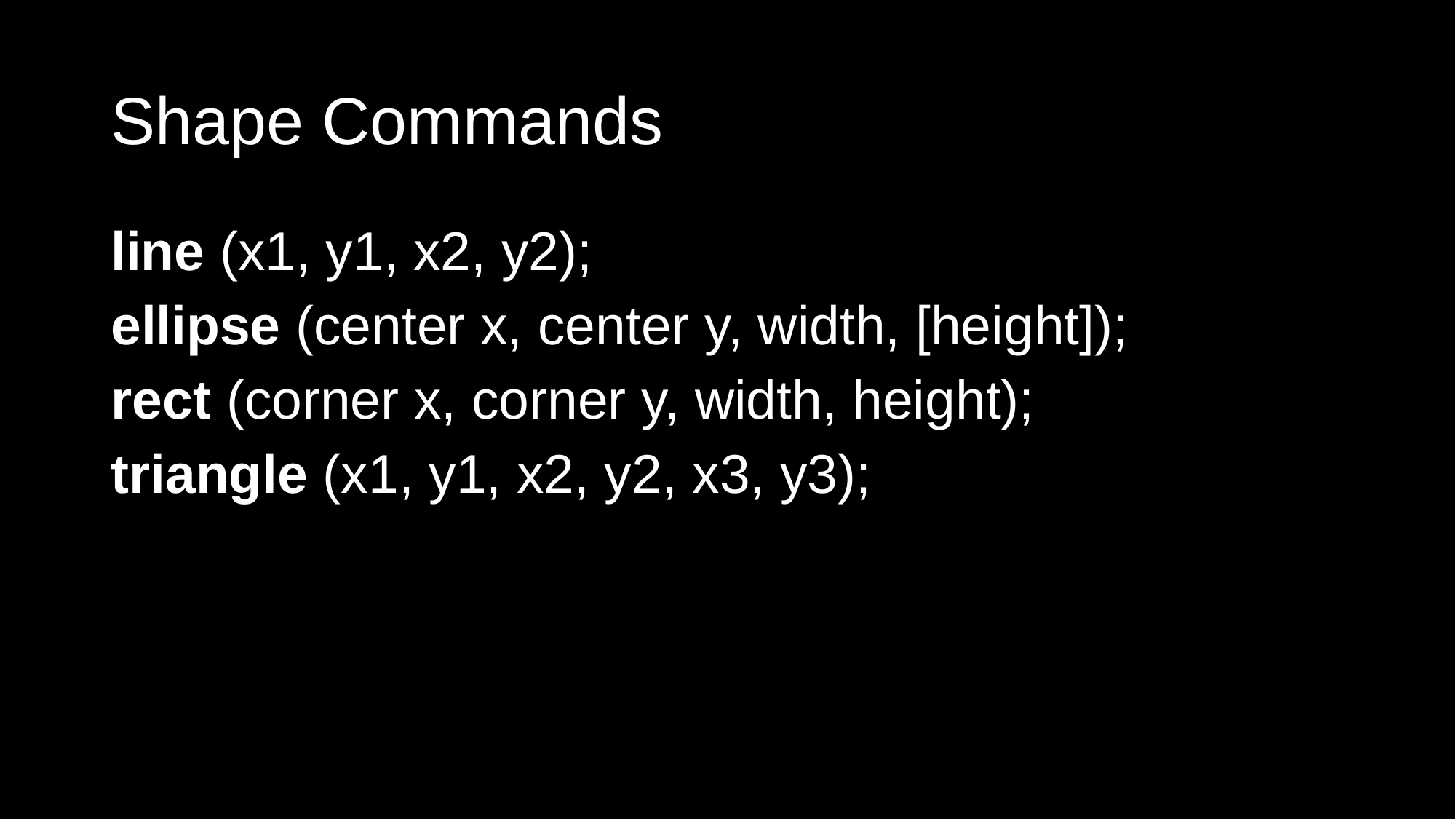

# Shape Commands
line (x1, y1, x2, y2);
ellipse (center x, center y, width, [height]);
rect (corner x, corner y, width, height);
triangle (x1, y1, x2, y2, x3, y3);